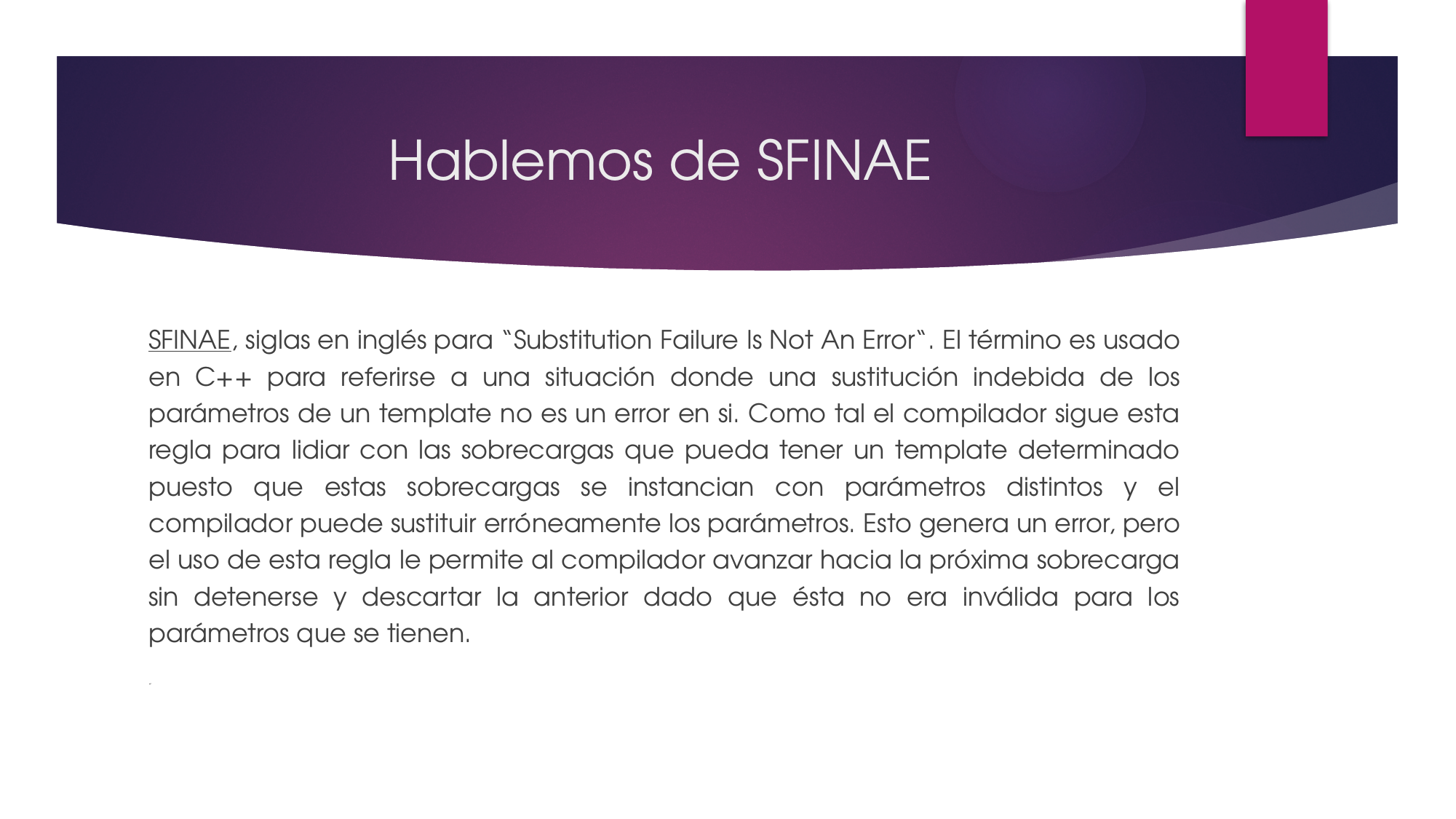

# Hablemos de SFINAE
SFINAE, siglas en inglés para “Substitution Failure Is Not An Error“. El término es usado en C++ para referirse a una situación donde una sustitución indebida de los parámetros de un template no es un error en si. Como tal el compilador sigue esta regla para lidiar con las sobrecargas que pueda tener un template determinado puesto que estas sobrecargas se instancian con parámetros distintos y el compilador puede sustituir erróneamente los parámetros. Esto genera un error, pero el uso de esta regla le permite al compilador avanzar hacia la próxima sobrecarga sin detenerse y descartar la anterior dado que ésta no era inválida para los parámetros que se tienen.

”